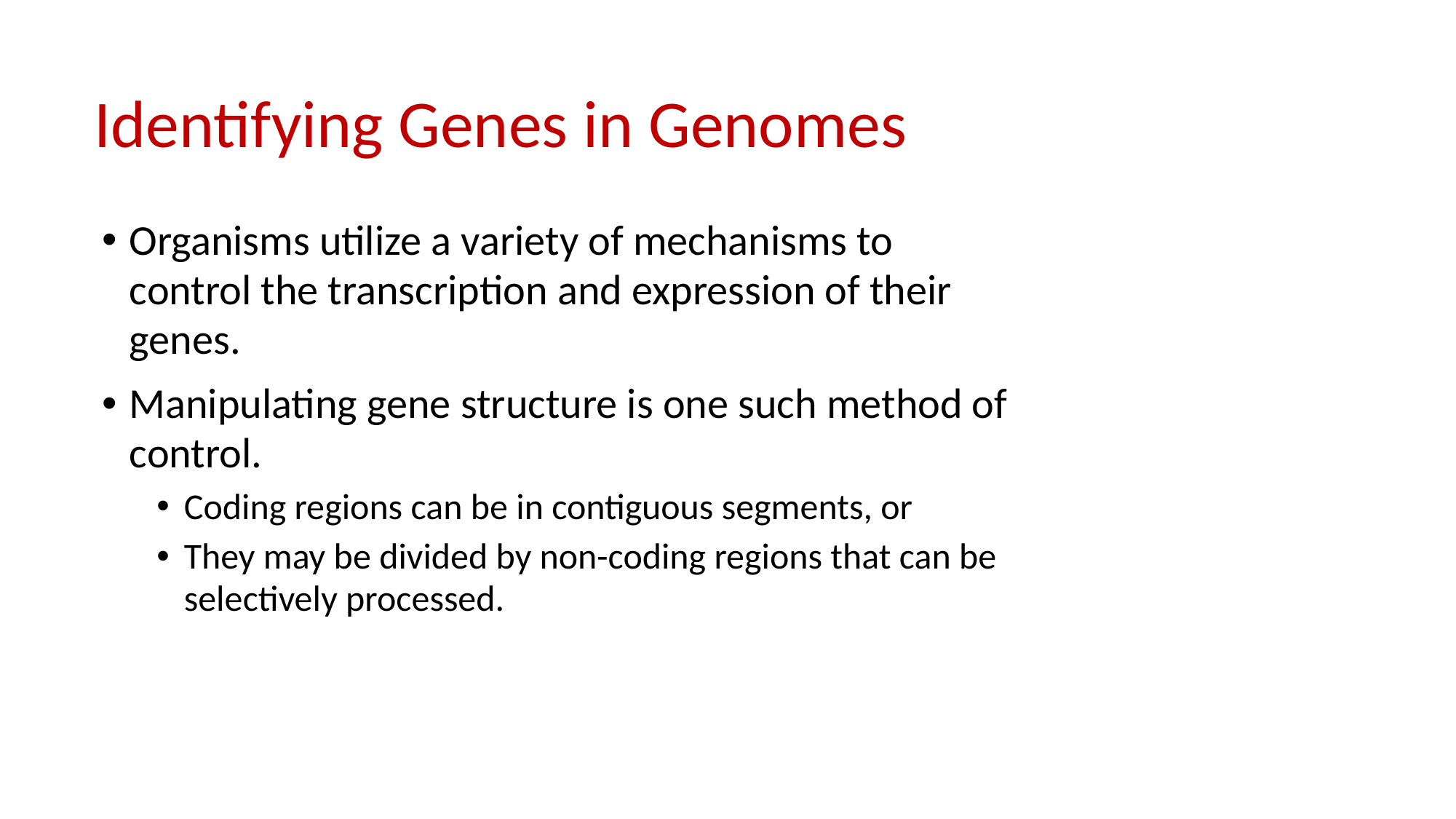

# Identifying Genes in Genomes
Organisms utilize a variety of mechanisms to control the transcription and expression of their genes.
Manipulating gene structure is one such method of control.
Coding regions can be in contiguous segments, or
They may be divided by non-coding regions that can be selectively processed.